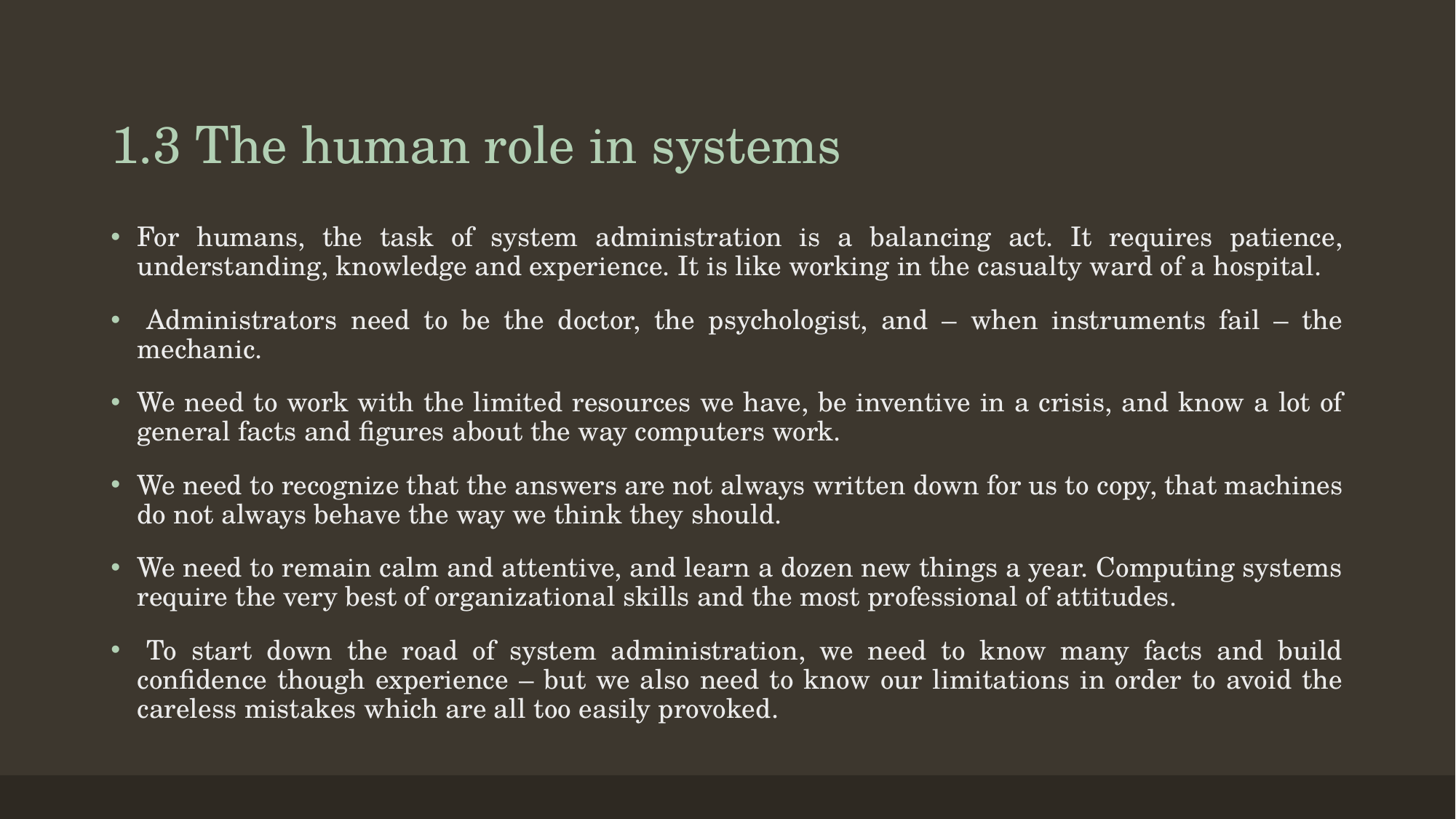

# 1.3 The human role in systems
For humans, the task of system administration is a balancing act. It requires patience, understanding, knowledge and experience. It is like working in the casualty ward of a hospital.
 Administrators need to be the doctor, the psychologist, and – when instruments fail – the mechanic.
We need to work with the limited resources we have, be inventive in a crisis, and know a lot of general facts and figures about the way computers work.
We need to recognize that the answers are not always written down for us to copy, that machines do not always behave the way we think they should.
We need to remain calm and attentive, and learn a dozen new things a year. Computing systems require the very best of organizational skills and the most professional of attitudes.
 To start down the road of system administration, we need to know many facts and build confidence though experience – but we also need to know our limitations in order to avoid the careless mistakes which are all too easily provoked.